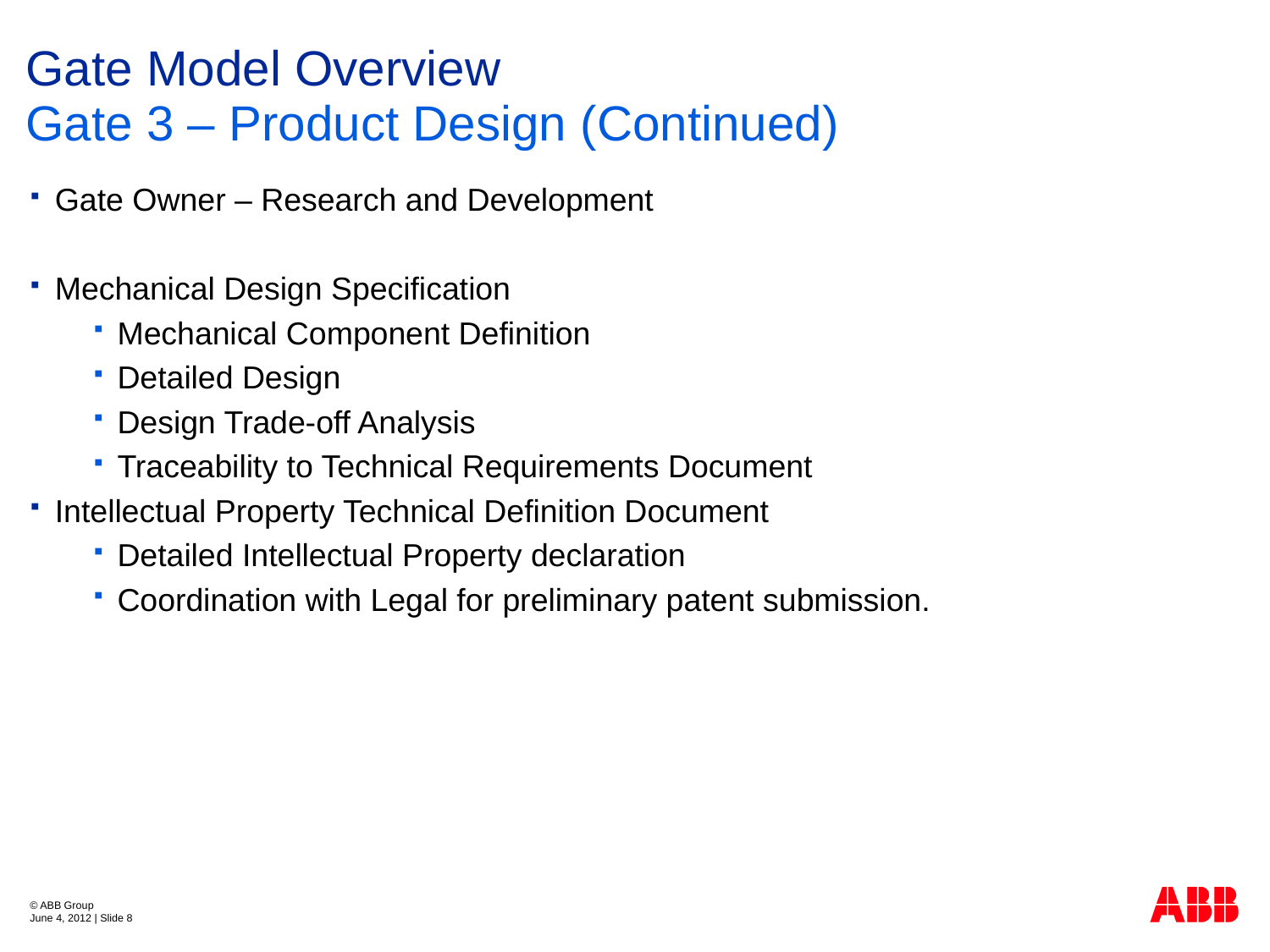

# Gate Model Overview
Gate 3 – Product Design (Continued)
Gate Owner – Research and Development

Mechanical Design Specification
Mechanical Component Definition
Detailed Design
Design Trade-off Analysis
Traceability to Technical Requirements Document
Intellectual Property Technical Definition Document
Detailed Intellectual Property declaration
Coordination with Legal for preliminary patent submission.